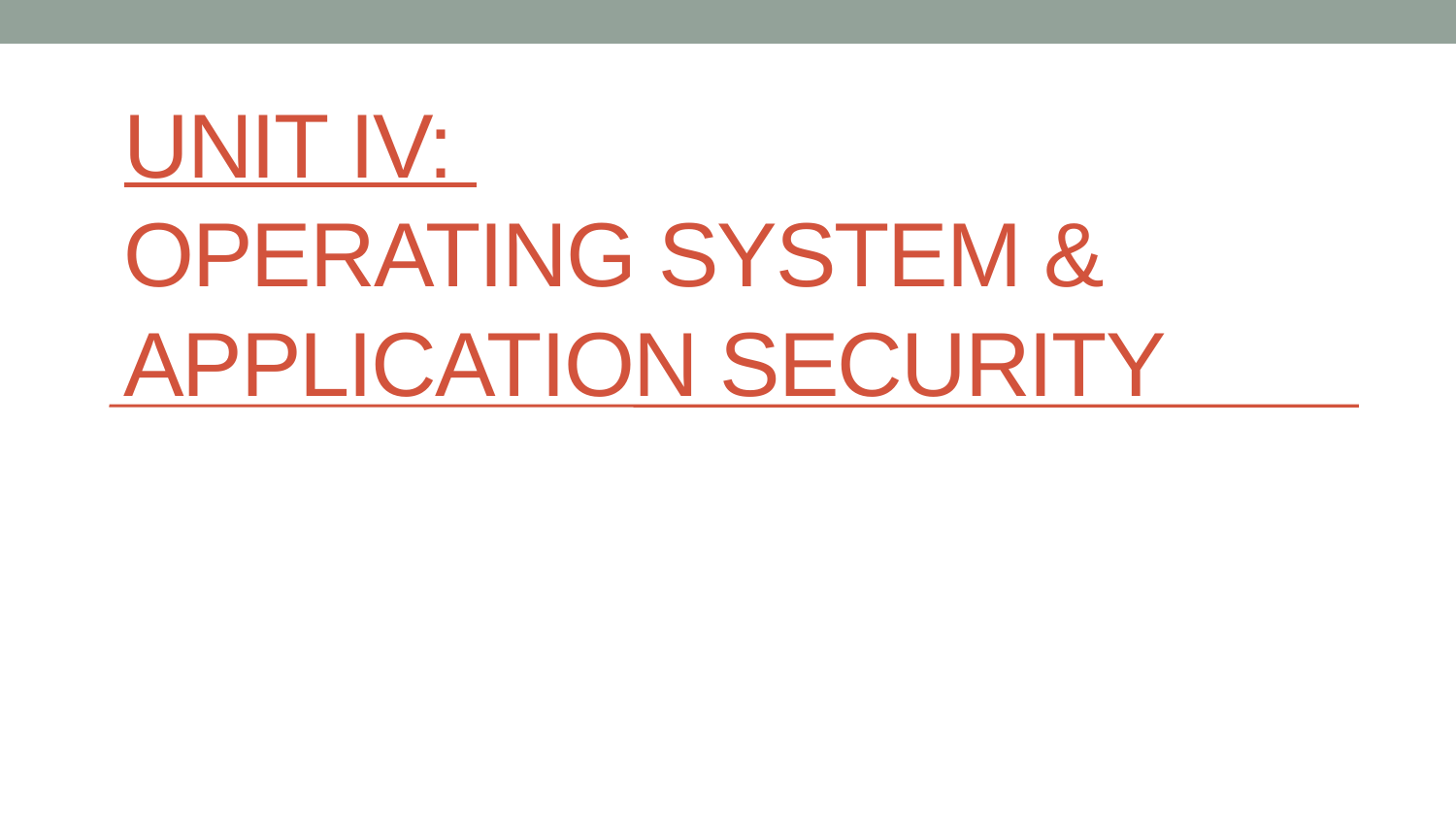

# UNIT IV: OPERATING SYSTEM & APPLICATION SECURITY